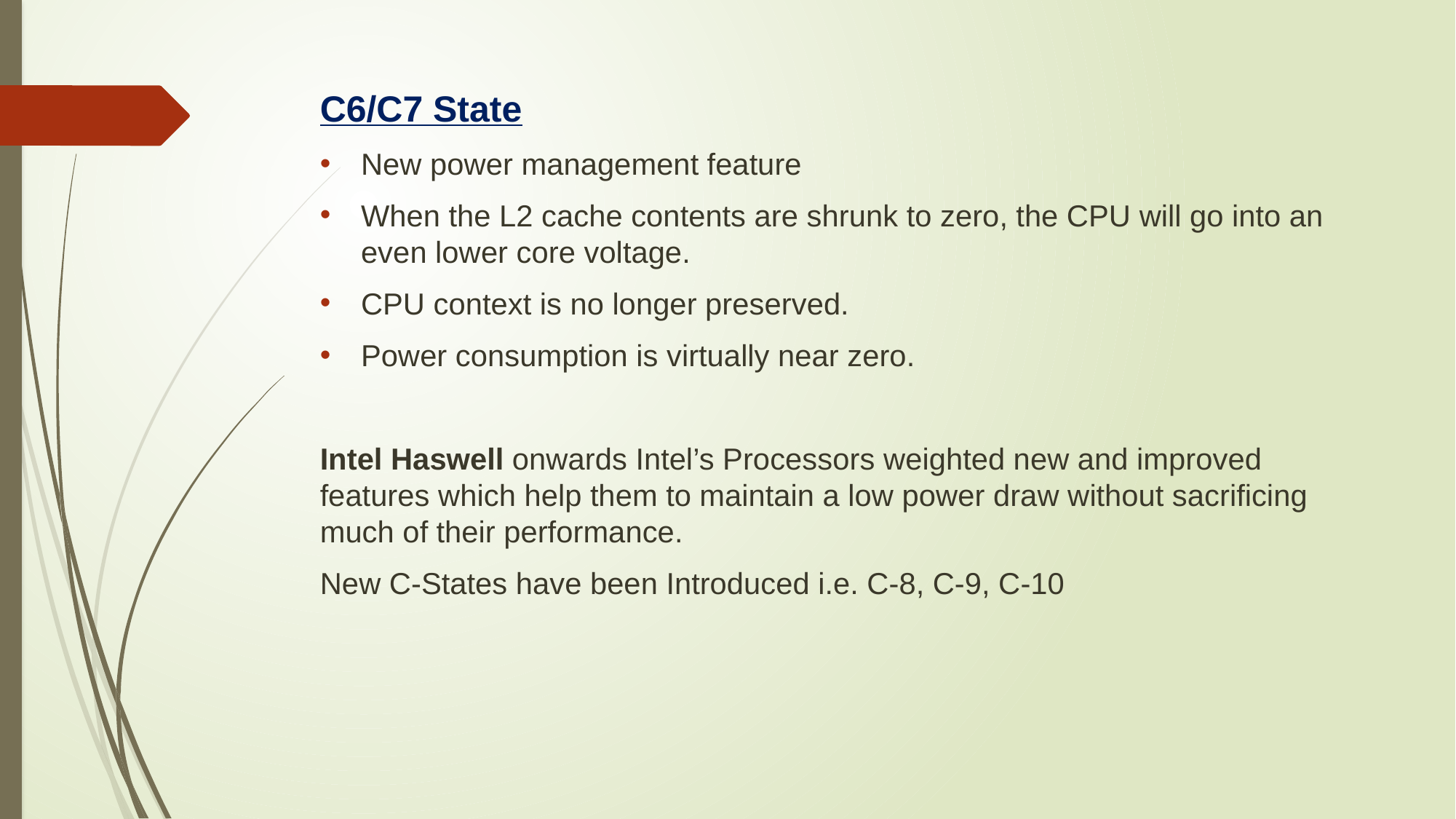

C6/C7 State
New power management feature
When the L2 cache contents are shrunk to zero, the CPU will go into an even lower core voltage.
CPU context is no longer preserved.
Power consumption is virtually near zero.

Intel Haswell onwards Intel’s Processors weighted new and improved features which help them to maintain a low power draw without sacrificing much of their performance.
New C-States have been Introduced i.e. C-8, C-9, C-10